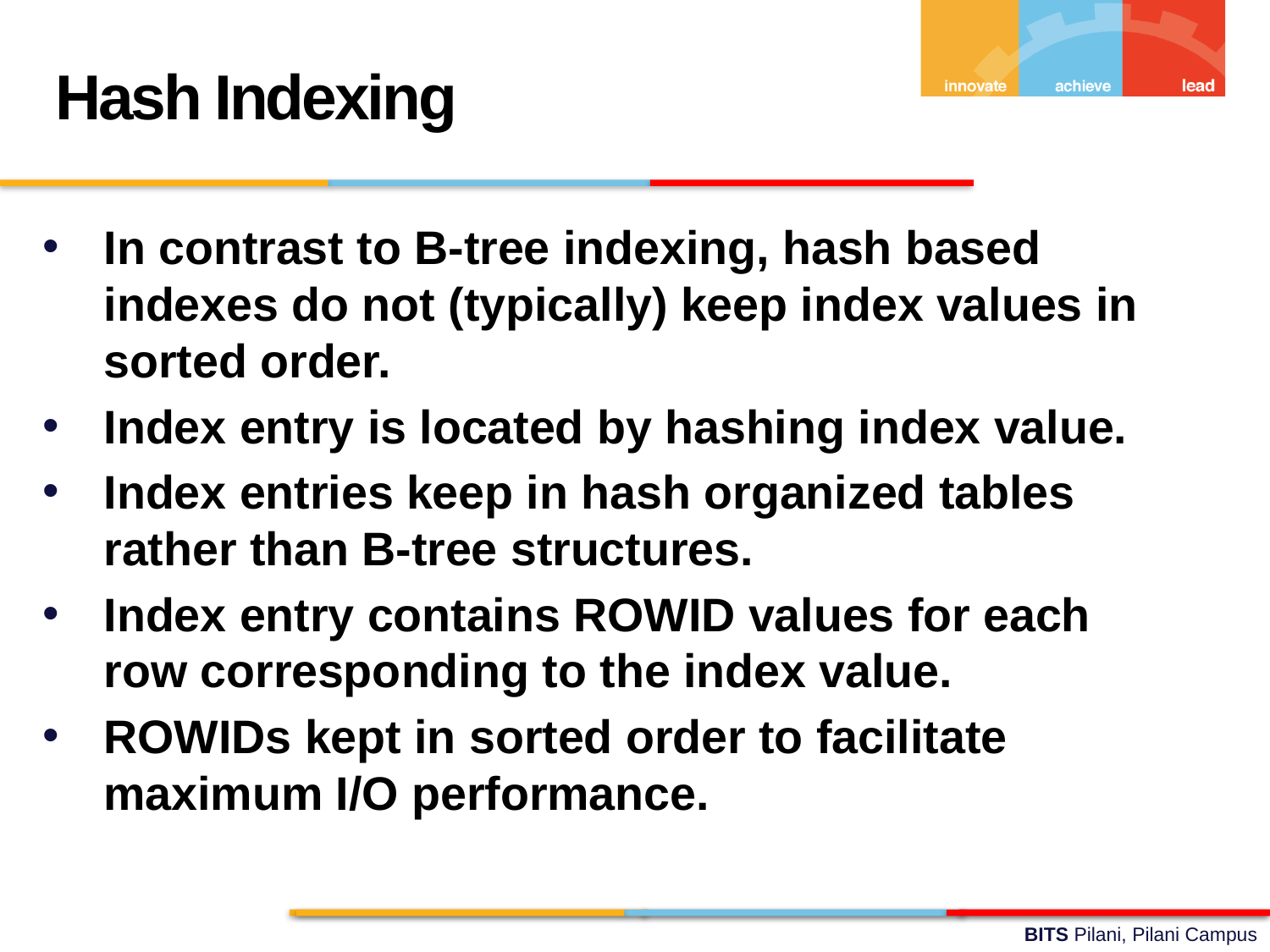

Hash Indexing

In contrast to B-tree indexing, hash based indexes do not (typically) keep index values in sorted order.
Index entry is located by hashing index value.
Index entries keep in hash organized tables rather than B-tree structures.
Index entry contains ROWID values for each row corresponding to the index value.
ROWIDs kept in sorted order to facilitate maximum I/O performance.